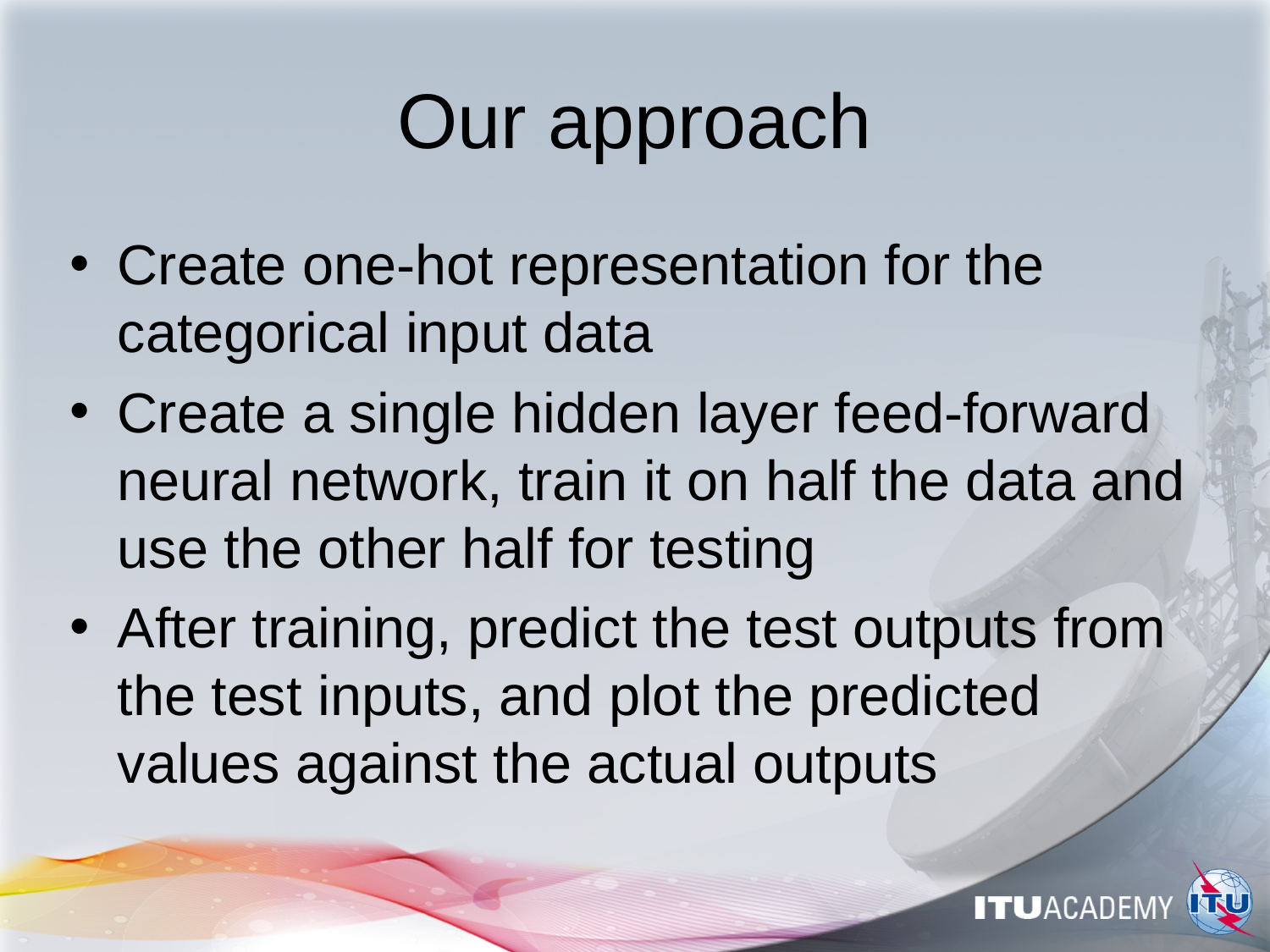

# Our approach
Create one-hot representation for the categorical input data
Create a single hidden layer feed-forward neural network, train it on half the data and use the other half for testing
After training, predict the test outputs from the test inputs, and plot the predicted values against the actual outputs